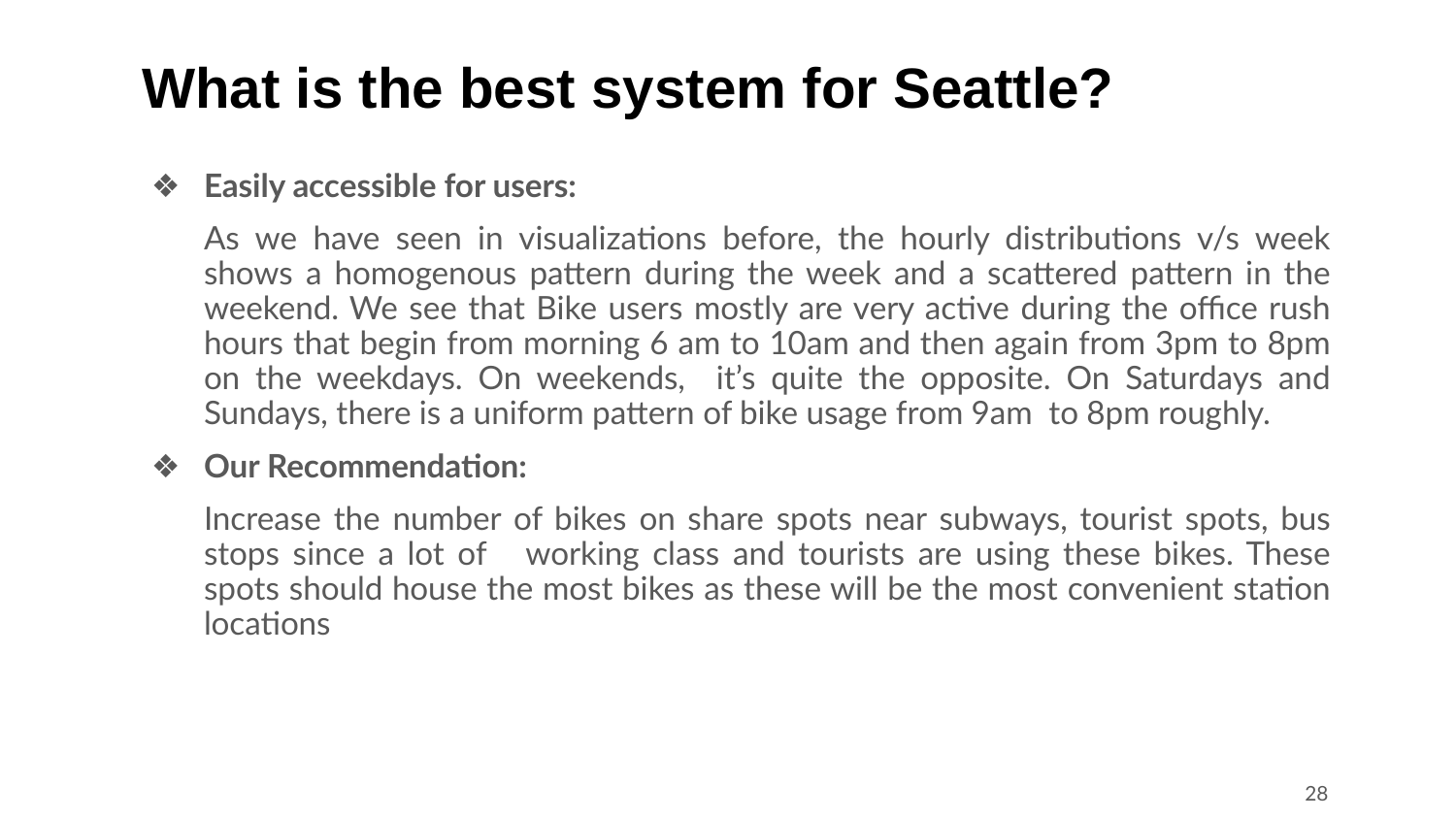

# What is the best system for Seattle?
Easily accessible for users:
As we have seen in visualizations before, the hourly distributions v/s week shows a homogenous pattern during the week and a scattered pattern in the weekend. We see that Bike users mostly are very active during the office rush hours that begin from morning 6 am to 10am and then again from 3pm to 8pm on the weekdays. On weekends,  it’s quite the opposite. On Saturdays and Sundays, there is a uniform pattern of bike usage from 9am  to 8pm roughly.
Our Recommendation:
Increase the number of bikes on share spots near subways, tourist spots, bus stops since a lot of   working class and tourists are using these bikes. These spots should house the most bikes as these will be the most convenient station locations

28